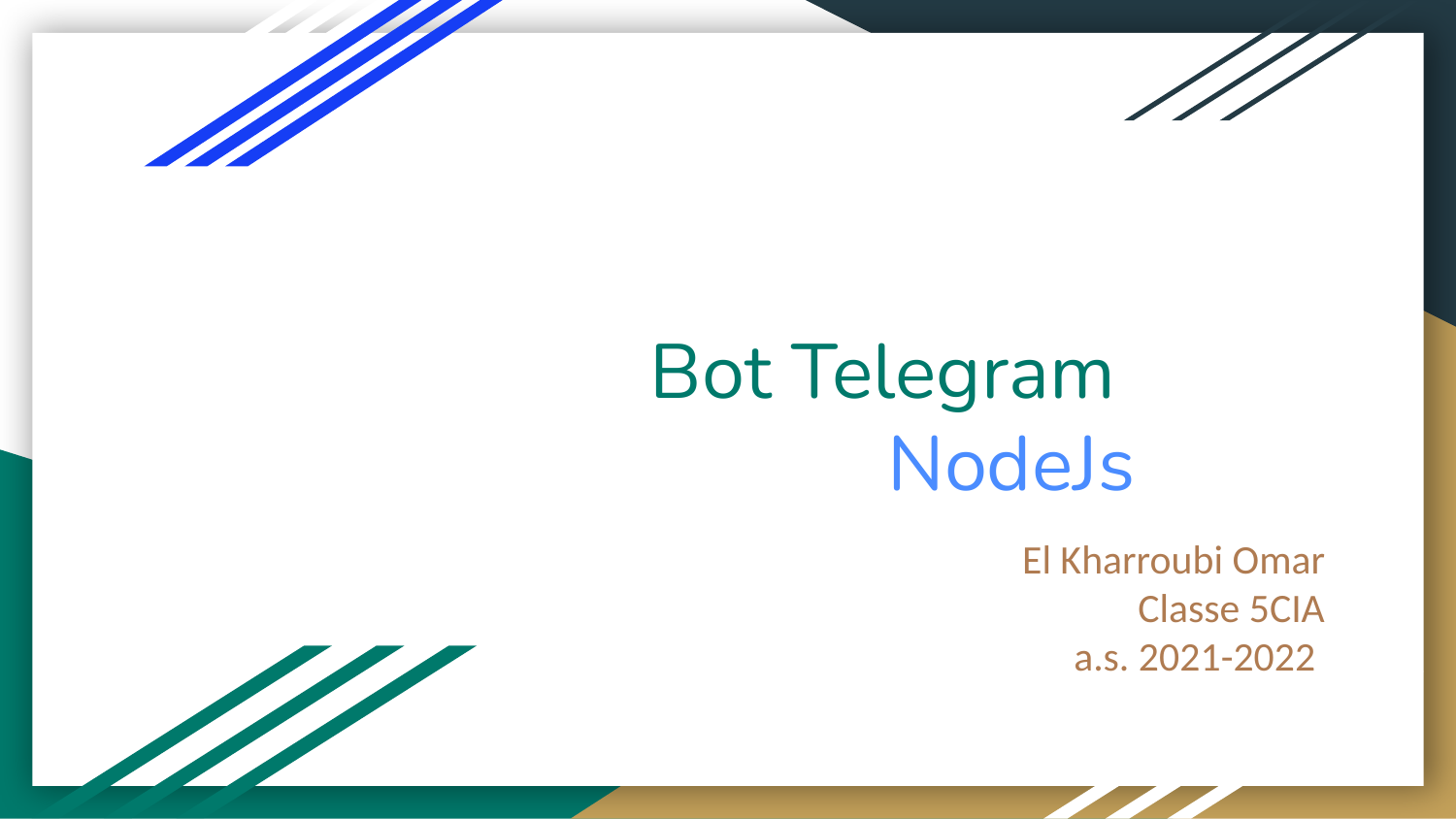

# Bot Telegram
NodeJs
El Kharroubi Omar
Classe 5CIA
a.s. 2021-2022